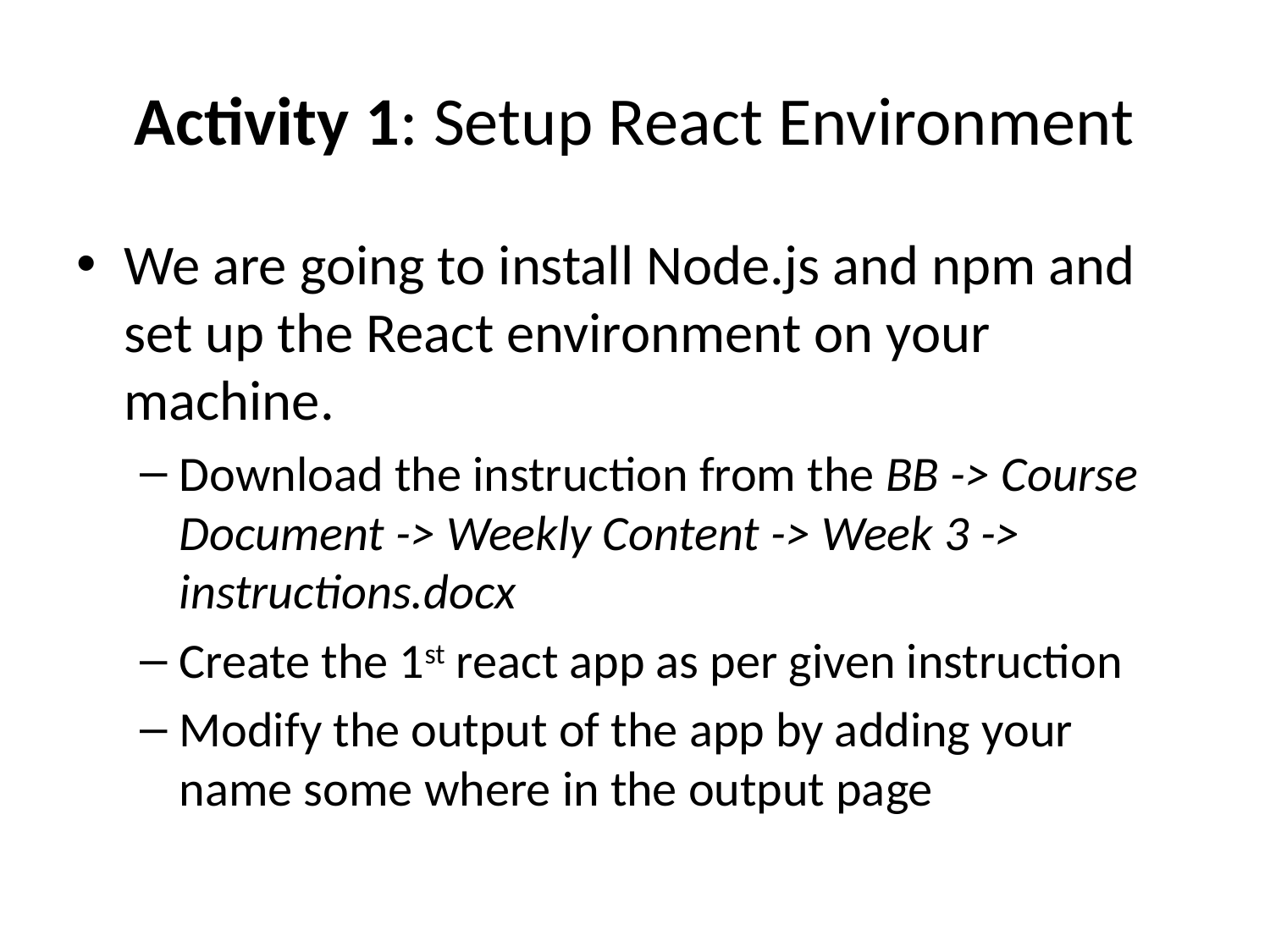

# Activity 1: Setup React Environment
We are going to install Node.js and npm and set up the React environment on your machine.
Download the instruction from the BB -> Course Document -> Weekly Content -> Week 3 -> instructions.docx
Create the 1st react app as per given instruction
Modify the output of the app by adding your name some where in the output page